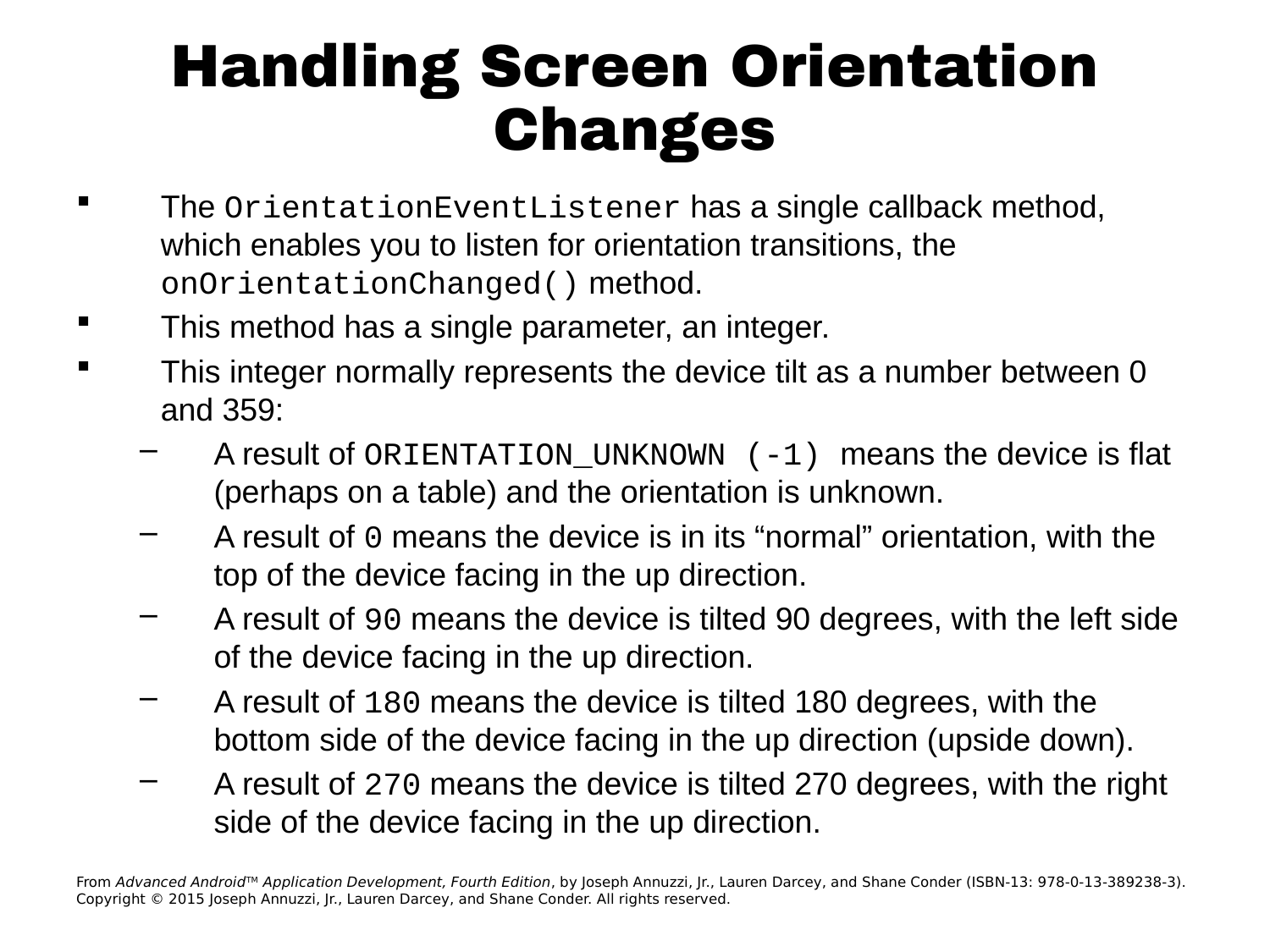

# Handling Screen Orientation Changes
The OrientationEventListener has a single callback method, which enables you to listen for orientation transitions, the onOrientationChanged() method.
This method has a single parameter, an integer.
This integer normally represents the device tilt as a number between 0 and 359:
A result of ORIENTATION_UNKNOWN (-1) means the device is flat (perhaps on a table) and the orientation is unknown.
A result of 0 means the device is in its “normal” orientation, with the top of the device facing in the up direction.
A result of 90 means the device is tilted 90 degrees, with the left side of the device facing in the up direction.
A result of 180 means the device is tilted 180 degrees, with the bottom side of the device facing in the up direction (upside down).
A result of 270 means the device is tilted 270 degrees, with the right side of the device facing in the up direction.
From Advanced AndroidTM Application Development, Fourth Edition, by Joseph Annuzzi, Jr., Lauren Darcey, and Shane Conder (ISBN-13: 978-0-13-389238-3). Copyright © 2015 Joseph Annuzzi, Jr., Lauren Darcey, and Shane Conder. All rights reserved.